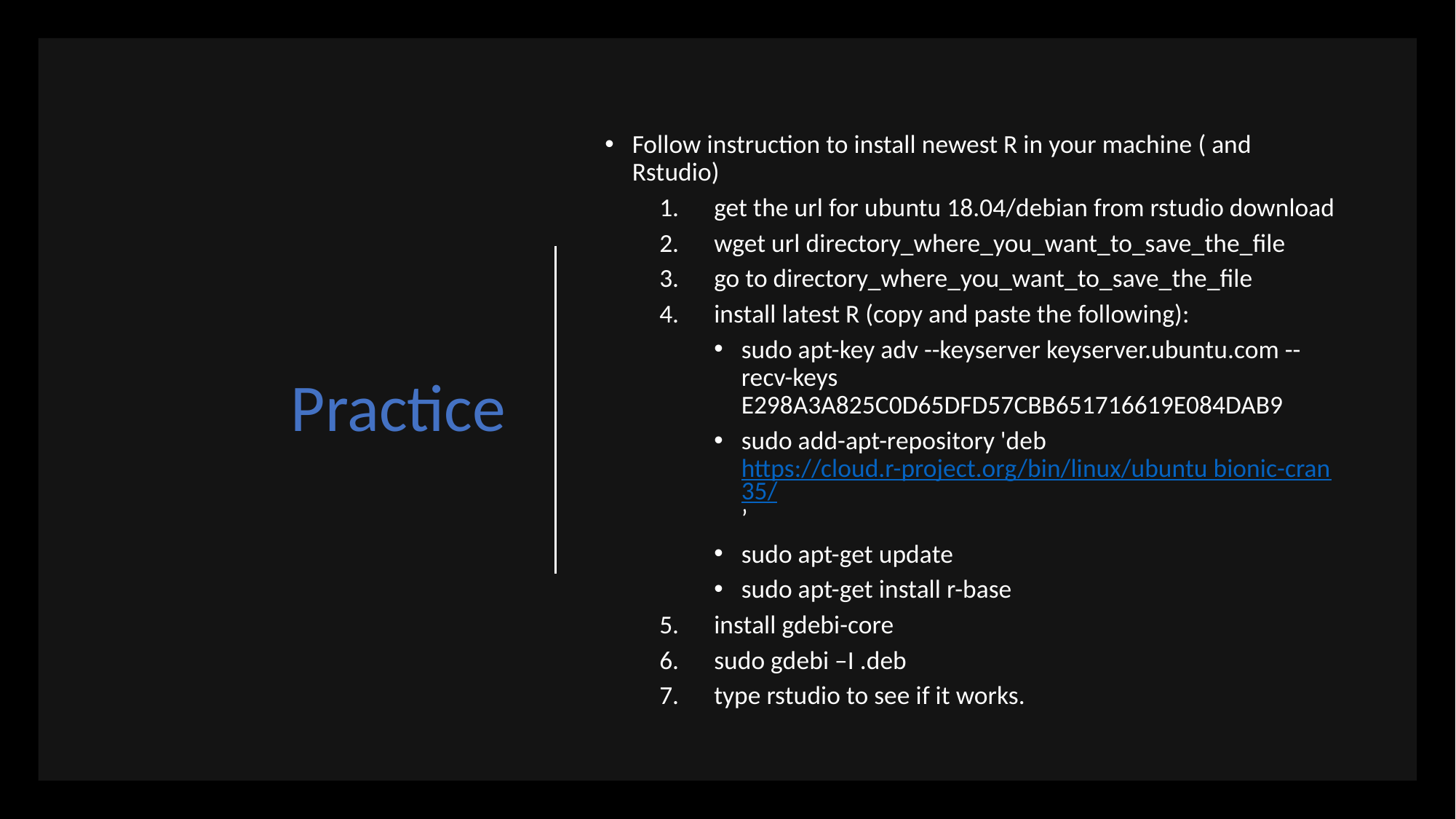

# Practice
Follow instruction to install newest R in your machine ( and Rstudio)
get the url for ubuntu 18.04/debian from rstudio download
wget url directory_where_you_want_to_save_the_file
go to directory_where_you_want_to_save_the_file
install latest R (copy and paste the following):
sudo apt-key adv --keyserver keyserver.ubuntu.com --recv-keys E298A3A825C0D65DFD57CBB651716619E084DAB9
sudo add-apt-repository 'deb https://cloud.r-project.org/bin/linux/ubuntu bionic-cran35/’
sudo apt-get update
sudo apt-get install r-base
install gdebi-core
sudo gdebi –I .deb
type rstudio to see if it works.